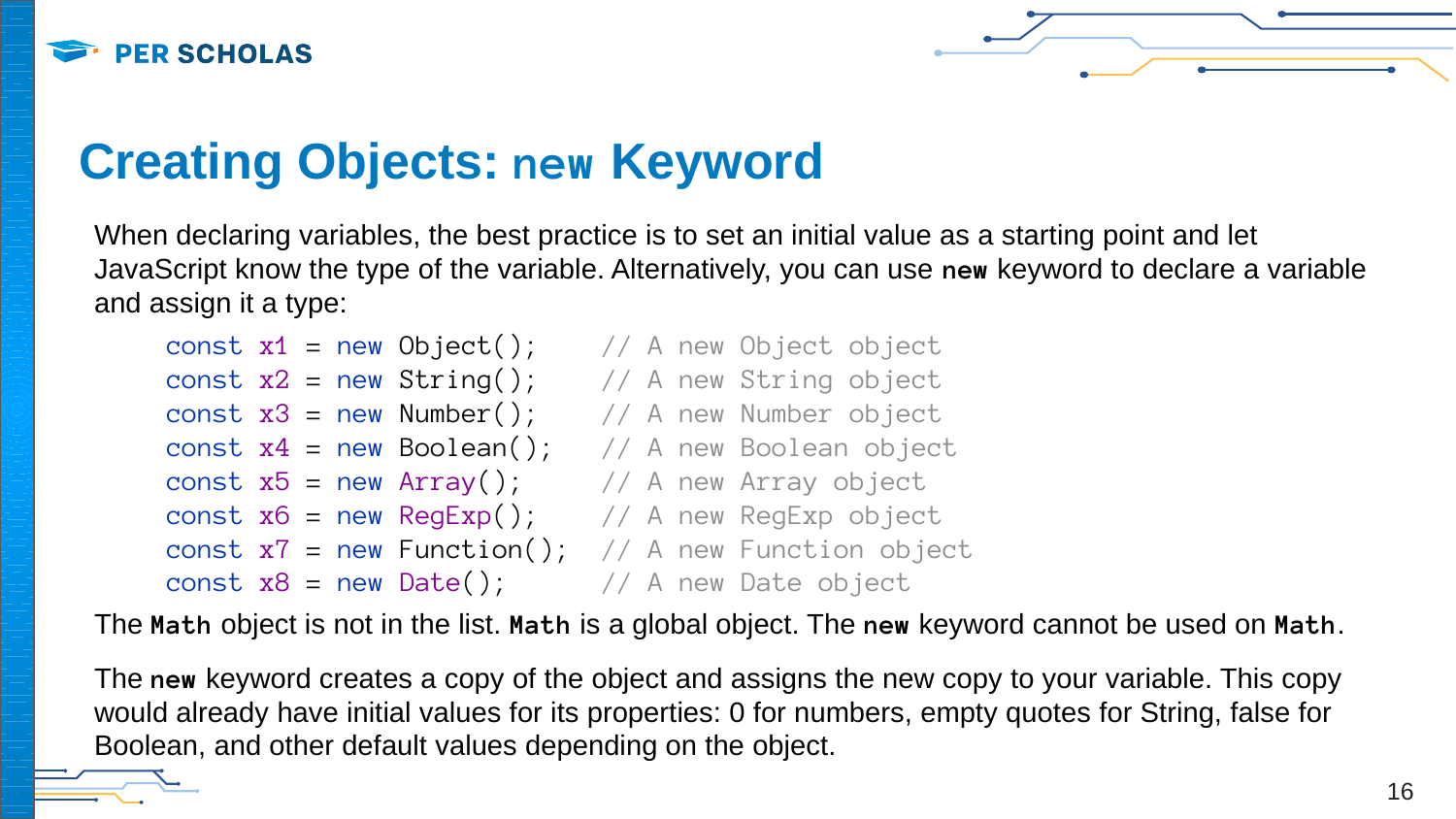

# Creating Objects: new Keyword
When declaring variables, the best practice is to set an initial value as a starting point and let JavaScript know the type of the variable. Alternatively, you can use new keyword to declare a variable and assign it a type:
const x1 = new Object();    // A new Object object
const x2 = new String();    // A new String object
const x3 = new Number();    // A new Number object
const x4 = new Boolean();   // A new Boolean object
const x5 = new Array();     // A new Array object
const x6 = new RegExp();    // A new RegExp object
const x7 = new Function();  // A new Function object
const x8 = new Date();      // A new Date object
The Math object is not in the list. Math is a global object. The new keyword cannot be used on Math.
The new keyword creates a copy of the object and assigns the new copy to your variable. This copy would already have initial values for its properties: 0 for numbers, empty quotes for String, false for Boolean, and other default values depending on the object.
16